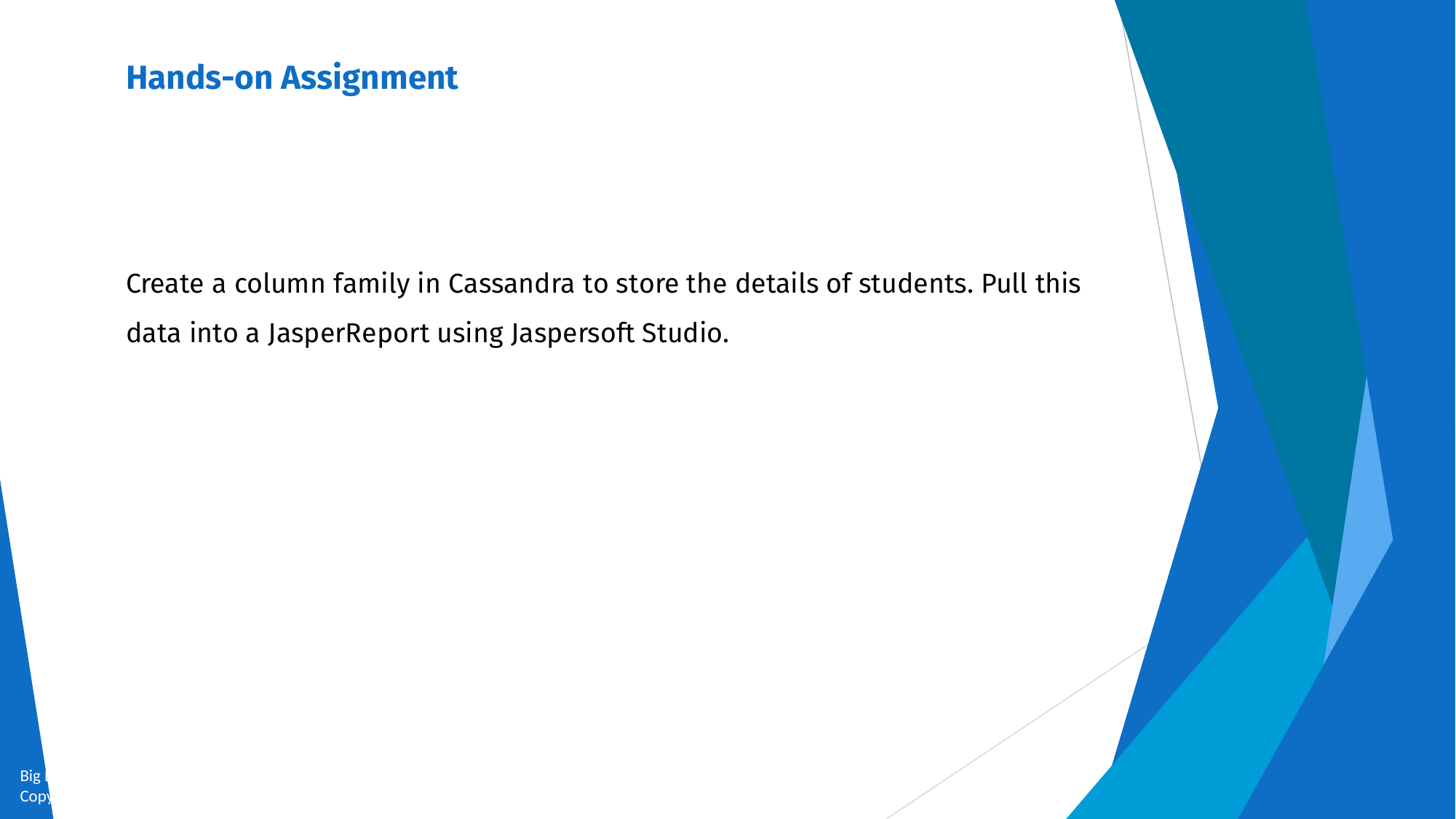

# Hands-on Assignment
Create a column family in Cassandra to store the details of students. Pull this data into a JasperReport using Jaspersoft Studio.
Big Data and Analytics by Seema Acharya and Subhashini Chellappan
Copyright 2015, WILEY INDIA PVT. LTD.